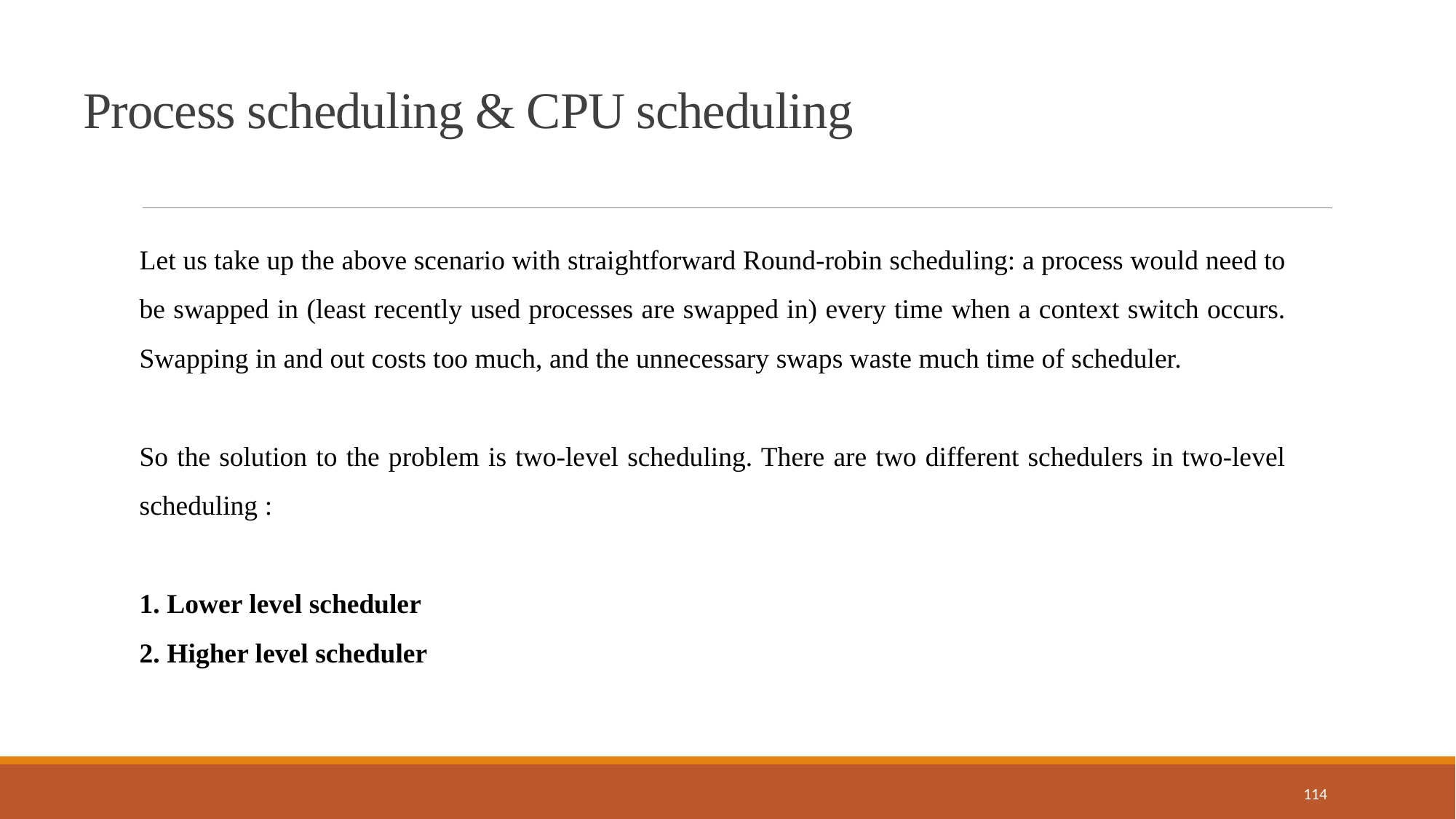

Process scheduling & CPU scheduling
Let us take up the above scenario with straightforward Round-robin scheduling: a process would need to be swapped in (least recently used processes are swapped in) every time when a context switch occurs. Swapping in and out costs too much, and the unnecessary swaps waste much time of scheduler.

So the solution to the problem is two-level scheduling. There are two different schedulers in two-level scheduling :

1. Lower level scheduler
2. Higher level scheduler
114